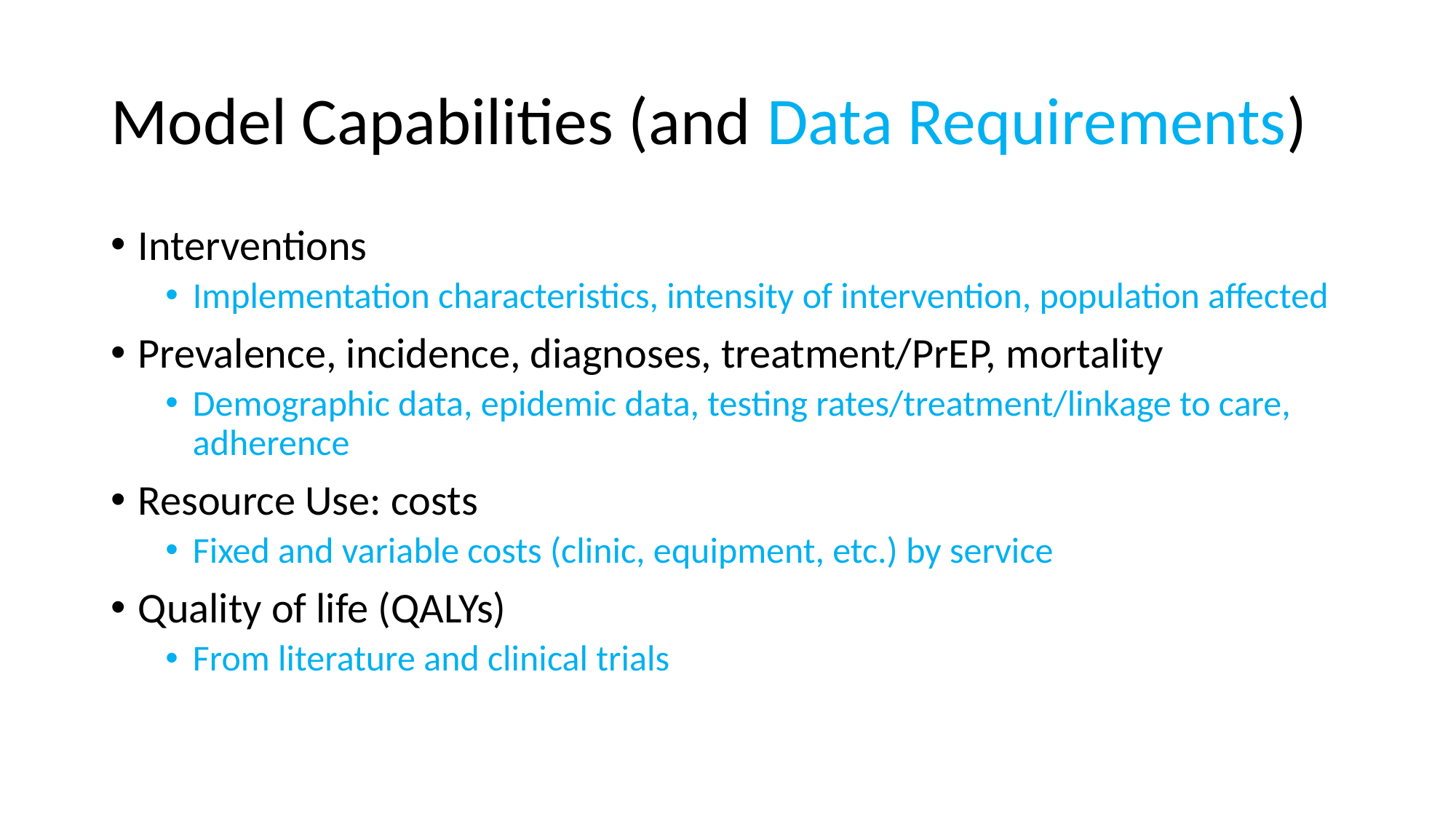

# Model Capabilities (and Data Requirements)
Interventions
Implementation characteristics, intensity of intervention, population affected
Prevalence, incidence, diagnoses, treatment/PrEP, mortality
Demographic data, epidemic data, testing rates/treatment/linkage to care, adherence
Resource Use: costs
Fixed and variable costs (clinic, equipment, etc.) by service
Quality of life (QALYs)
From literature and clinical trials